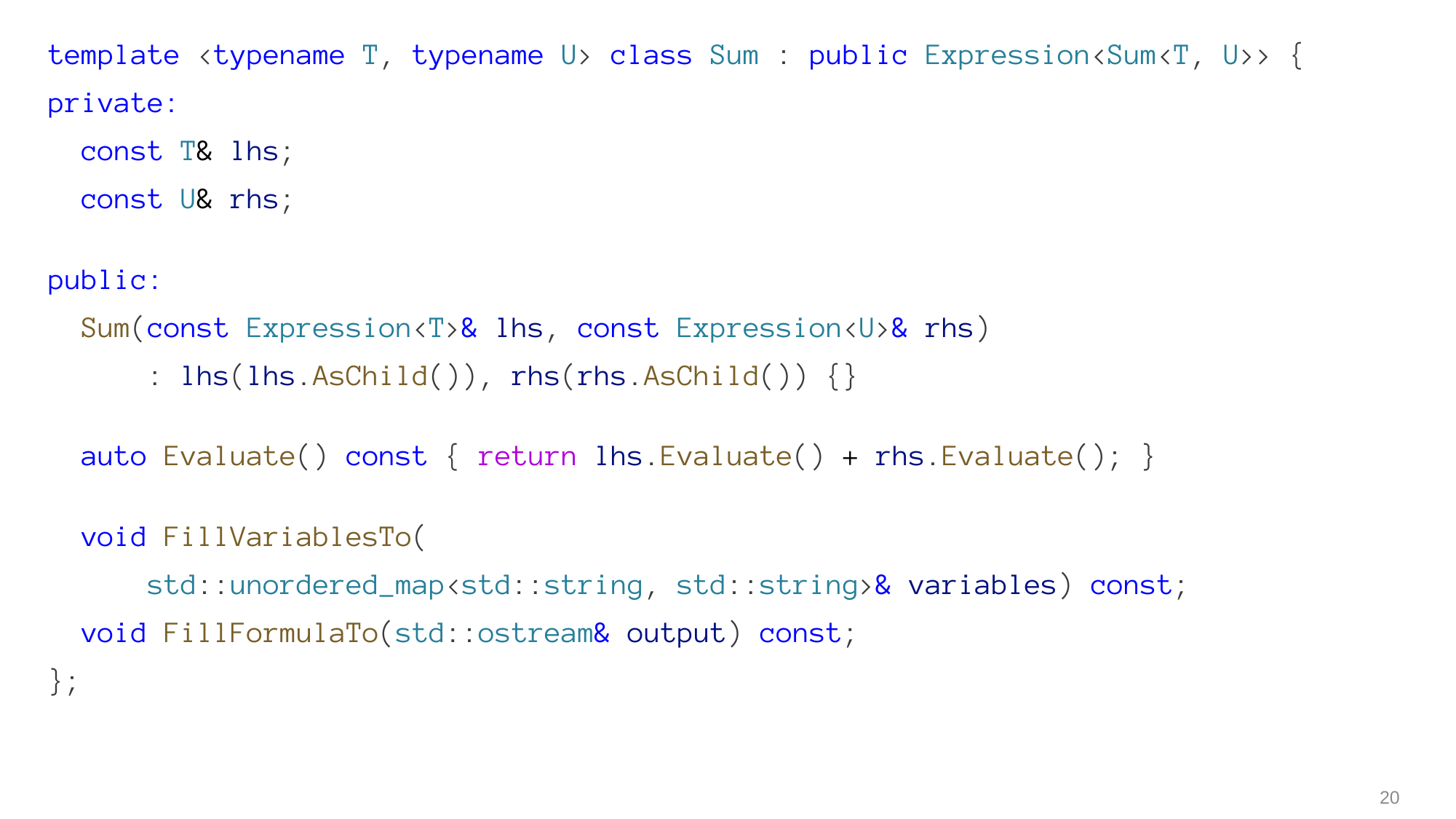

template <typename T, typename U> class Sum : public Expression<Sum<T, U>> {
private:
  const T& lhs;
  const U& rhs;
public:
  Sum(const Expression<T>& lhs, const Expression<U>& rhs)
      : lhs(lhs.AsChild()), rhs(rhs.AsChild()) {}
  auto Evaluate() const { return lhs.Evaluate() + rhs.Evaluate(); }
  void FillVariablesTo(
      std::unordered_map<std::string, std::string>& variables) const;
  void FillFormulaTo(std::ostream& output) const;
};

20